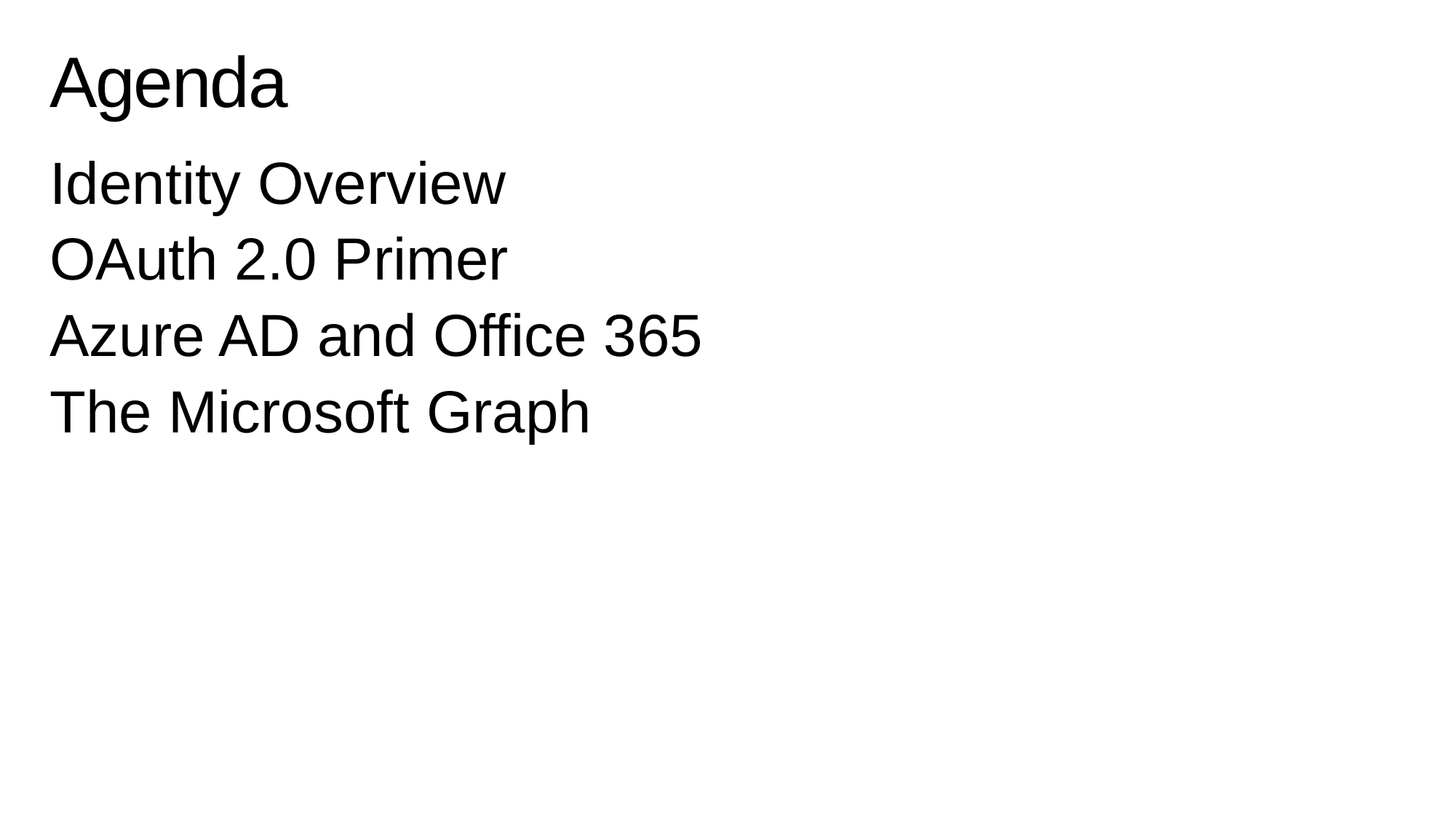

# Agenda
Identity Overview
OAuth 2.0 Primer
Azure AD and Office 365
The Microsoft Graph